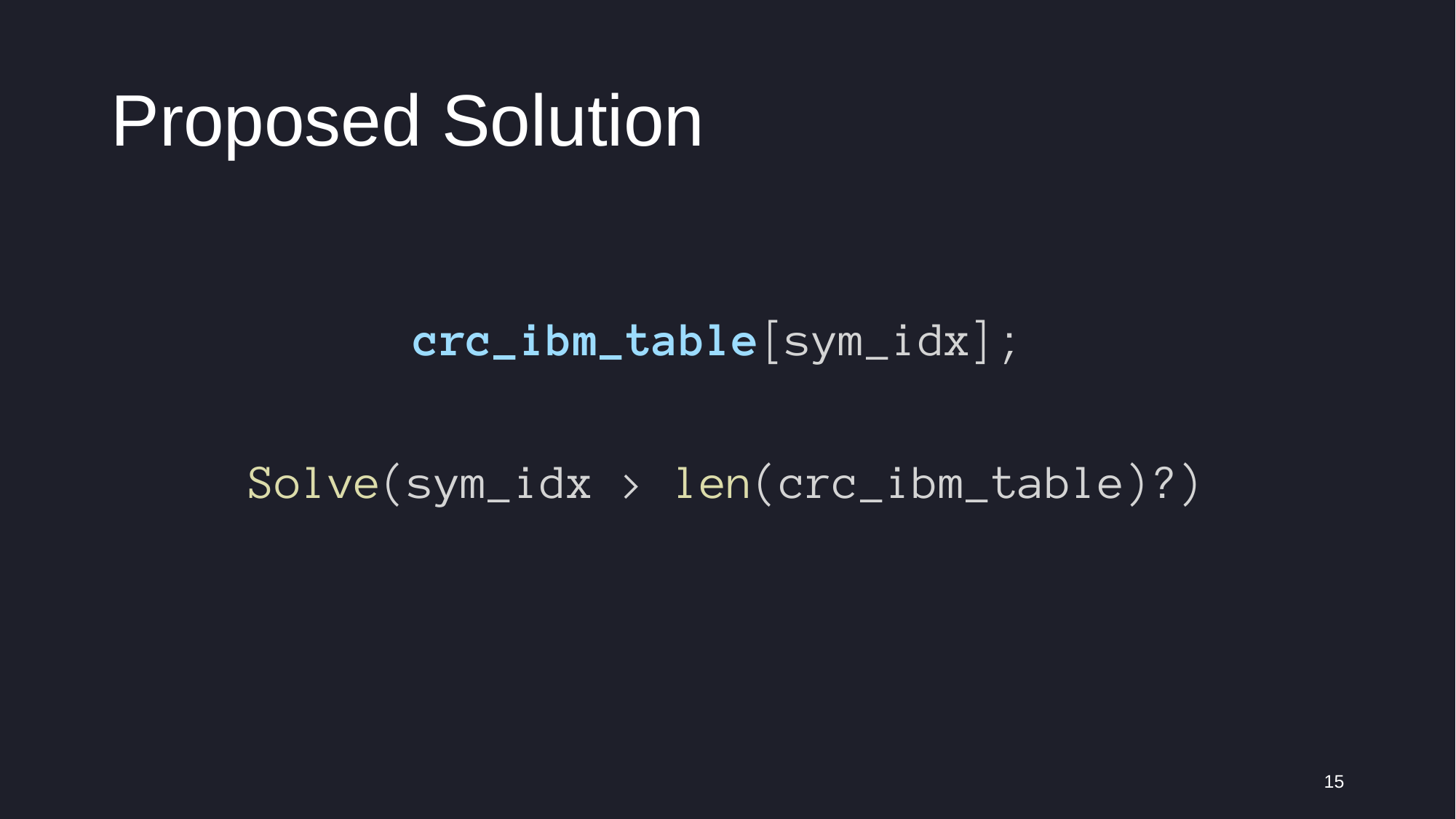

# Proposed Solution
crc_ibm_table[sym_idx];
Solve(sym_idx > len(crc_ibm_table)?)

15